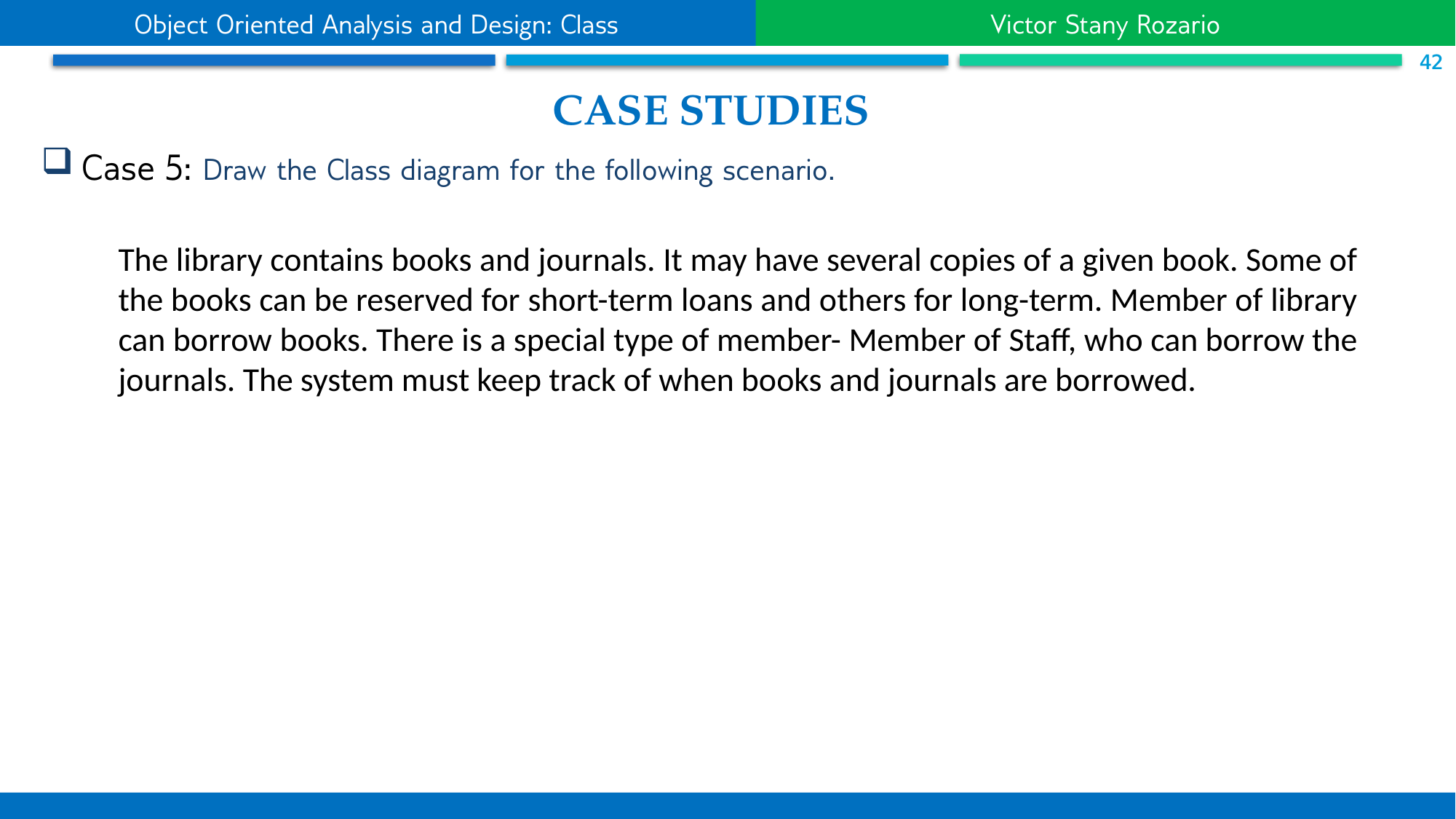

Object Oriented Analysis and Design: Class
Victor Stany Rozario
 S.42

Case studies
Case 5: Draw the Class diagram for the following scenario.

The library contains books and journals. It may have several copies of a given book. Some of the books can be reserved for short-term loans and others for long-term. Member of library can borrow books. There is a special type of member- Member of Staff, who can borrow the journals. The system must keep track of when books and journals are borrowed.